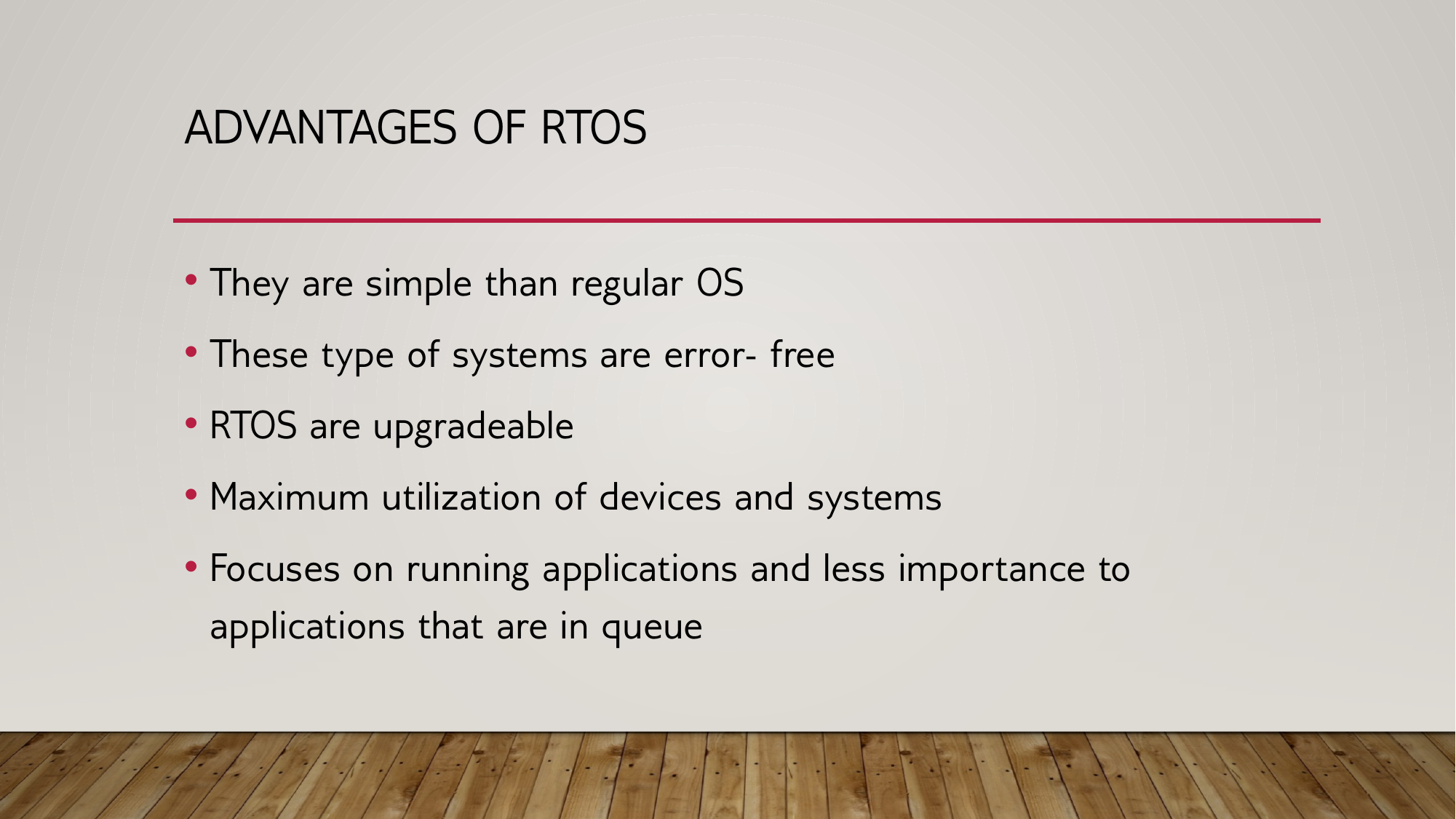

# Advantages of rtos
They are simple than regular OS
These type of systems are error- free
RTOS are upgradeable
Maximum utilization of devices and systems
Focuses on running applications and less importance to applications that are in queue